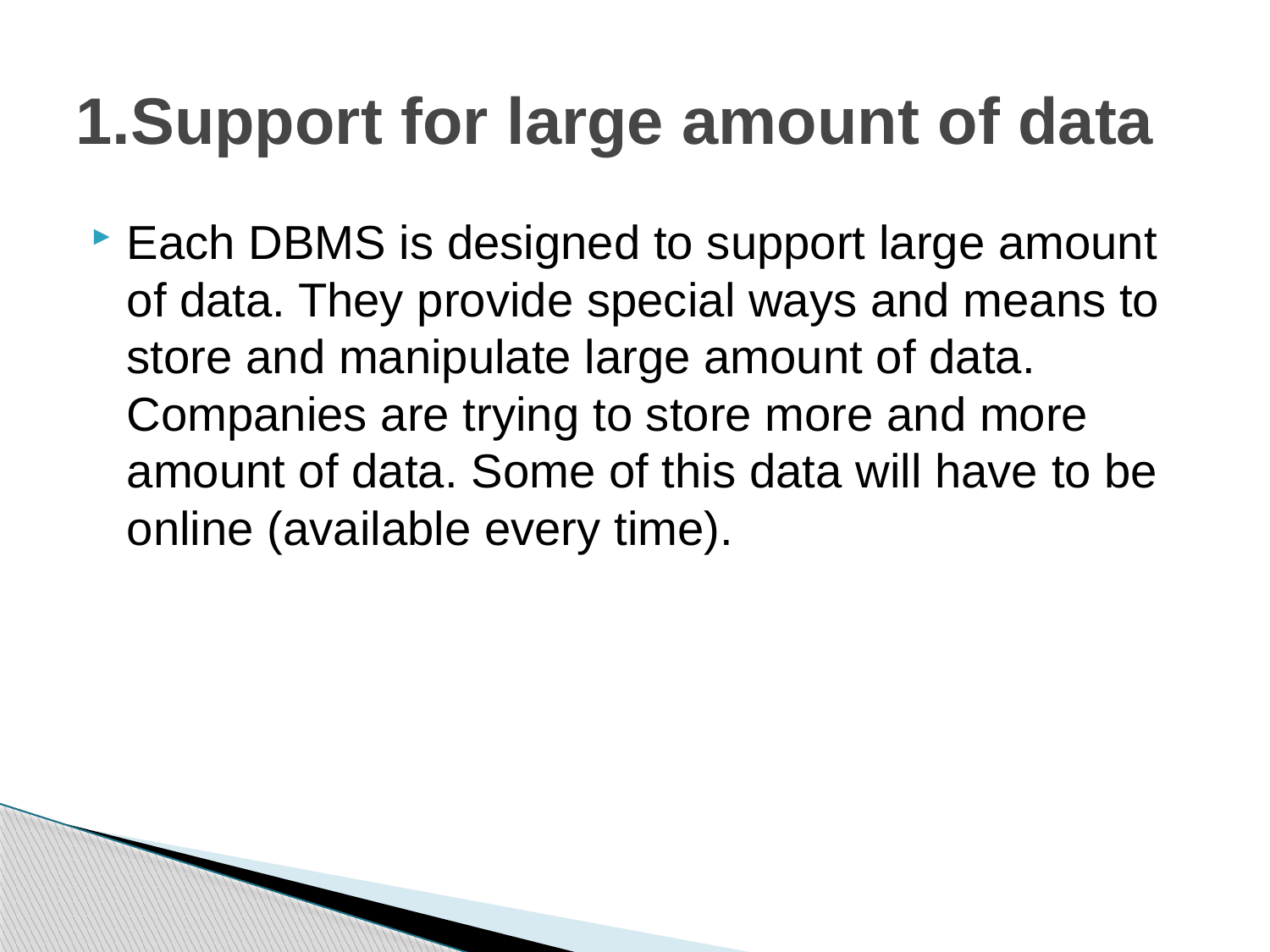

# 1.Support for large amount of data
Each DBMS is designed to support large amount of data. They provide special ways and means to store and manipulate large amount of data.  Companies are trying to store more and more amount of data. Some of this data will have to be online (available every time).